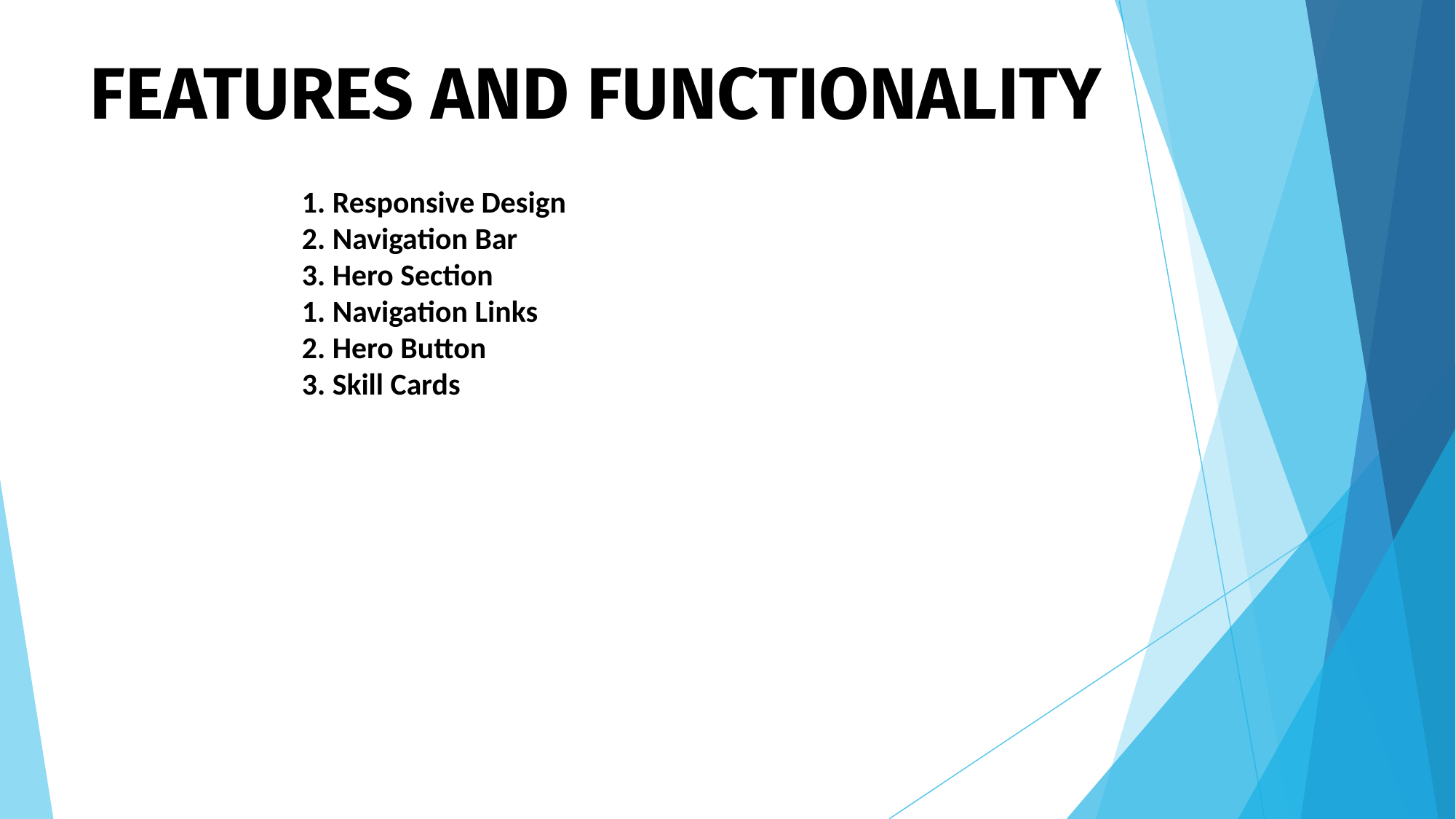

# FEATURES AND FUNCTIONALITY
1. Responsive Design
2. Navigation Bar
3. Hero Section
1. Navigation Links
2. Hero Button
3. Skill Cards